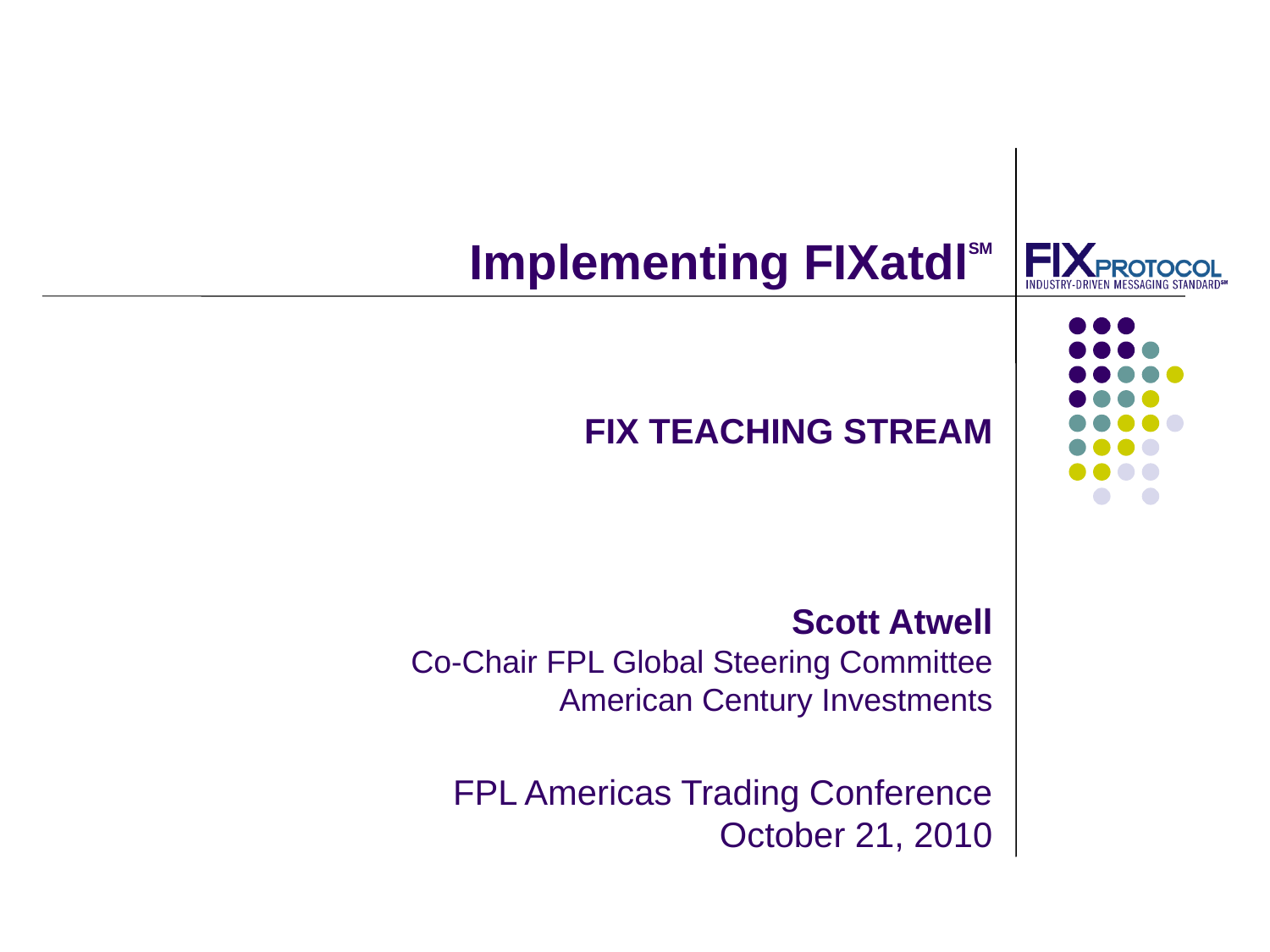

# Implementing FIXatdlSM

FIX TEACHING STREAM

Scott Atwell
Co-Chair FPL Global Steering Committee
American Century Investments
FPL Americas Trading Conference
October 21, 2010